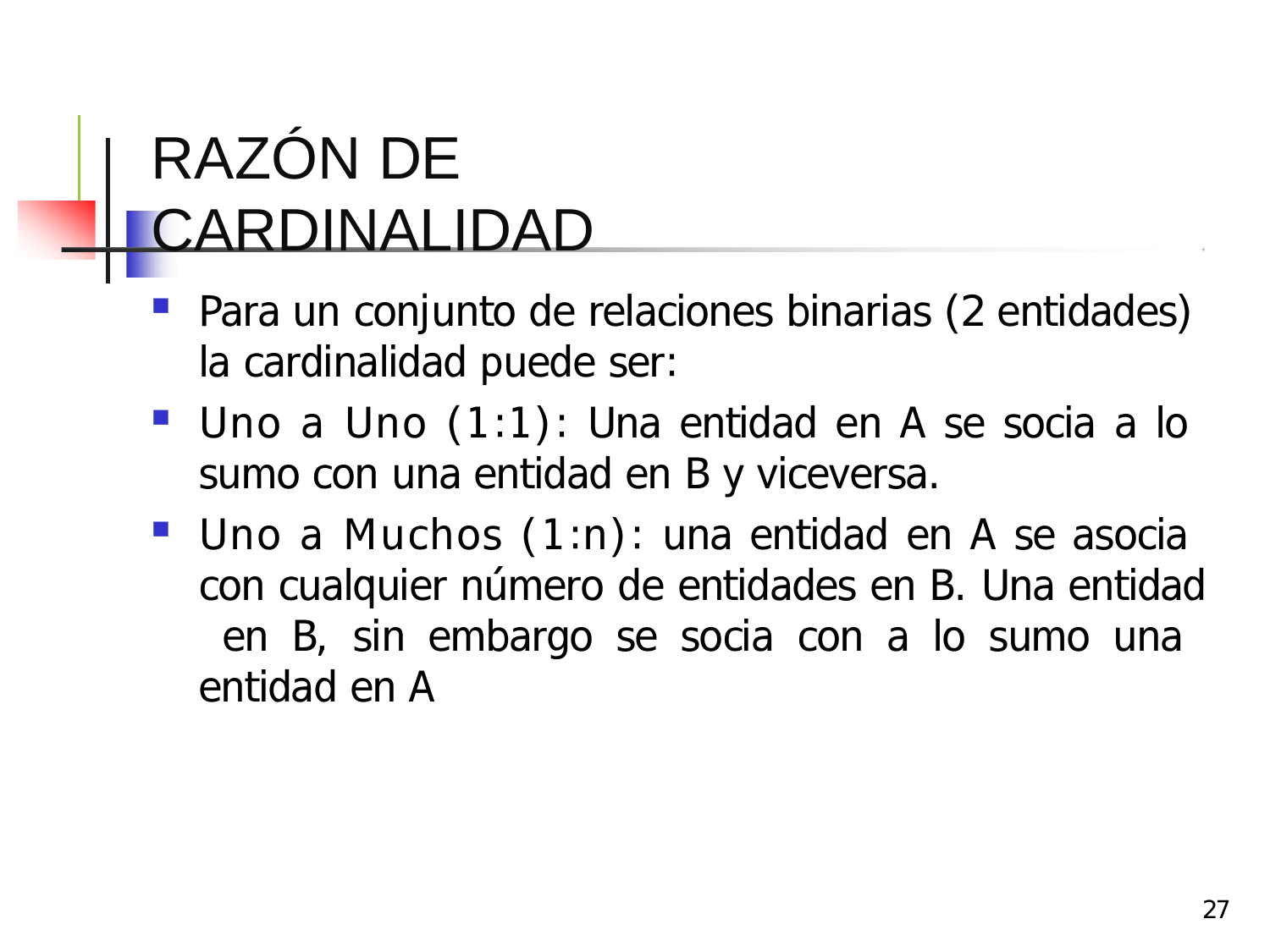

# Razón de Cardinalidad

Para un conjunto de relaciones binarias (2 entidades)  la cardinalidad puede ser:
Uno a Uno (1:1): Una entidad en A se socia a lo  sumo con una entidad en B y viceversa.
Uno a Muchos (1:n): una entidad en A se asocia  con cualquier número de entidades en B. Una entidad  en B, sin embargo se socia con a lo sumo una  entidad en A
27